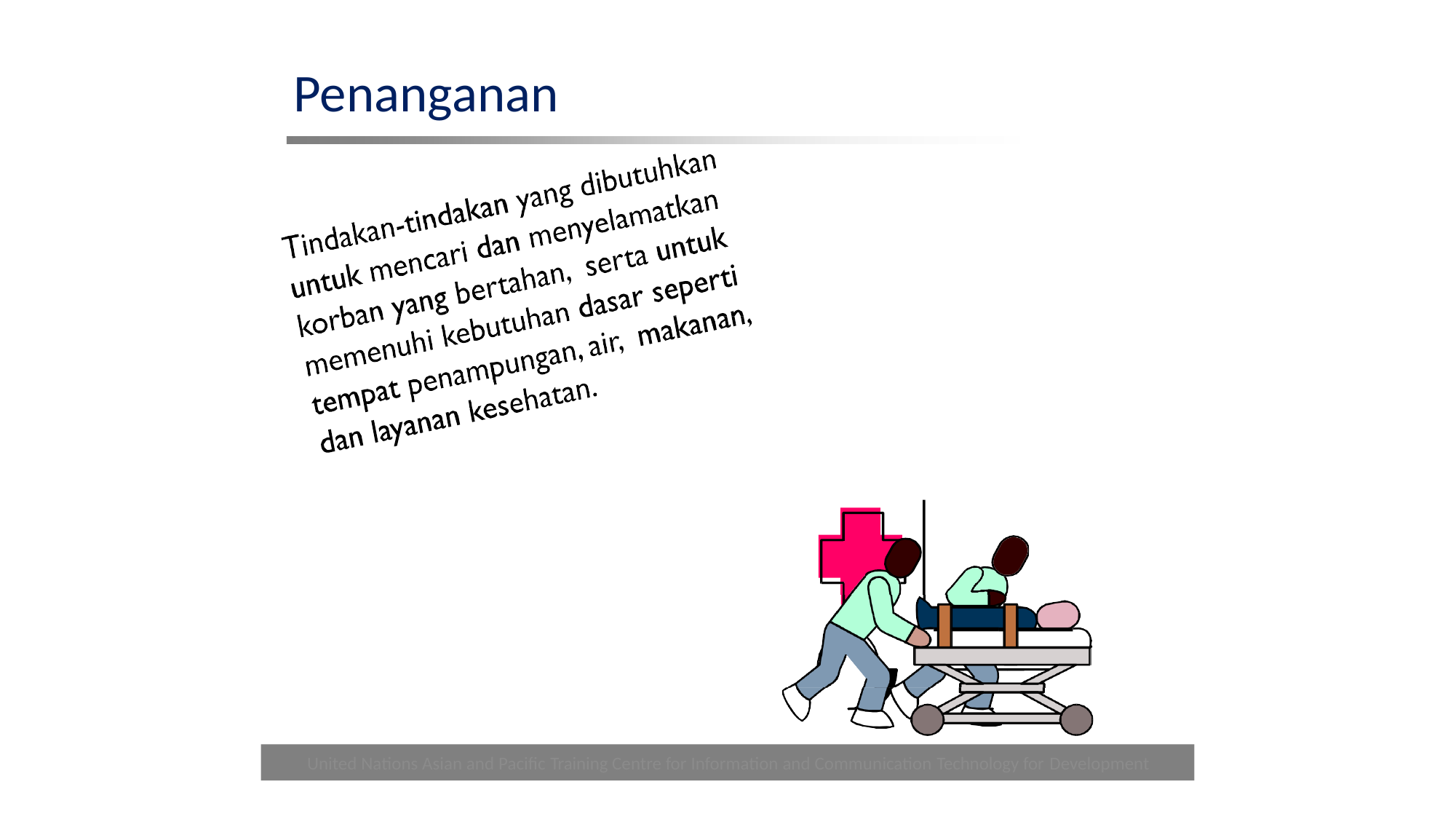

# Penanganan

United Nations Asian and Pacific Training Centre for Information and Communication Technology for Development